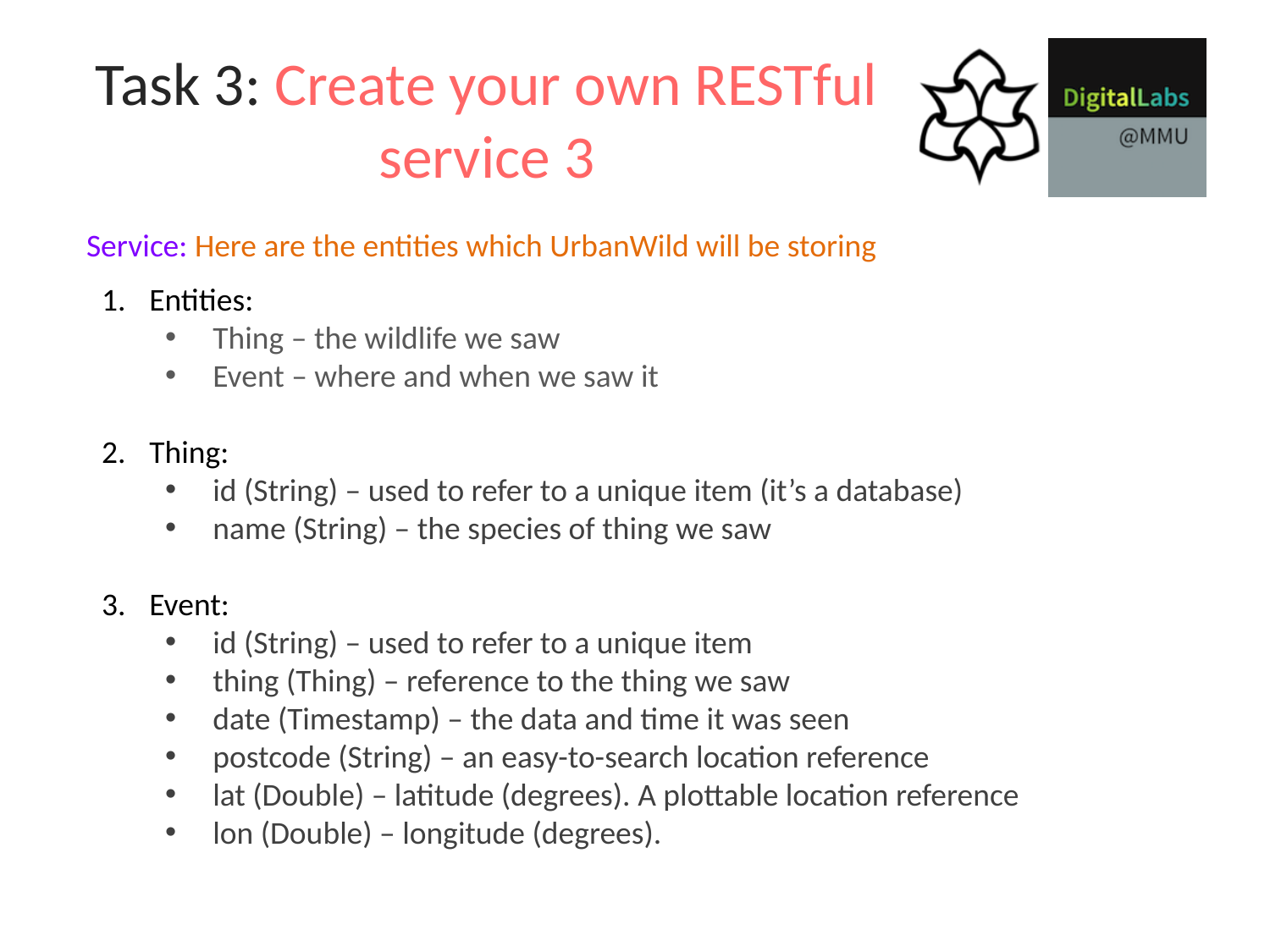

# Task 3: Create your own RESTful service 3
Service: Here are the entities which UrbanWild will be storing
Entities:
Thing – the wildlife we saw
Event – where and when we saw it

Thing:
id (String) – used to refer to a unique item (it’s a database)
name (String) – the species of thing we saw

Event:
id (String) – used to refer to a unique item
thing (Thing) – reference to the thing we saw
date (Timestamp) – the data and time it was seen
postcode (String) – an easy-to-search location reference
lat (Double) – latitude (degrees). A plottable location reference
lon (Double) – longitude (degrees).